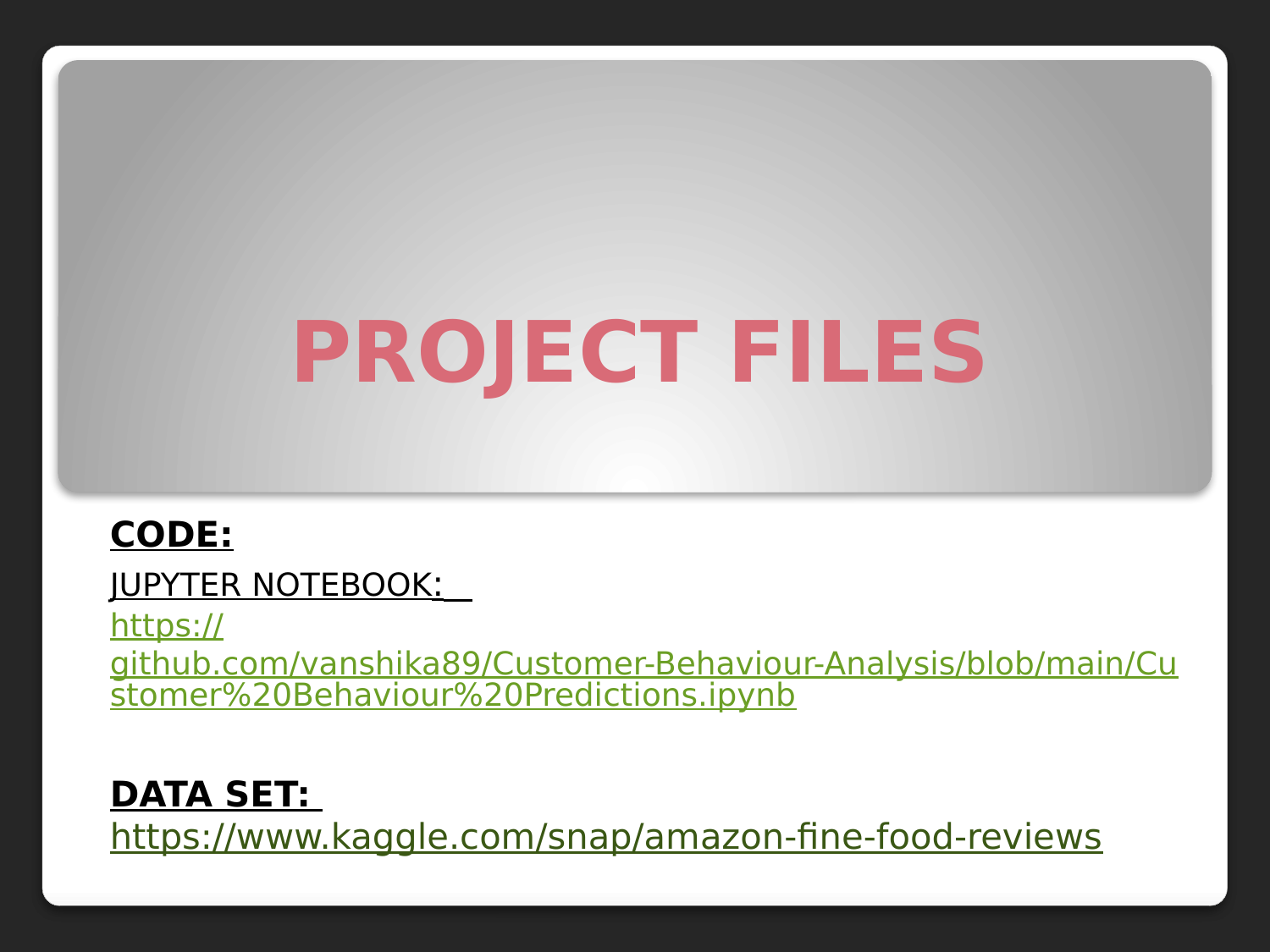

# PROJECT FILES
CODE:
JUPYTER NOTEBOOK:
https://github.com/vanshika89/Customer-Behaviour-Analysis/blob/main/Customer%20Behaviour%20Predictions.ipynb

DATA SET:
https://www.kaggle.com/snap/amazon-fine-food-reviews